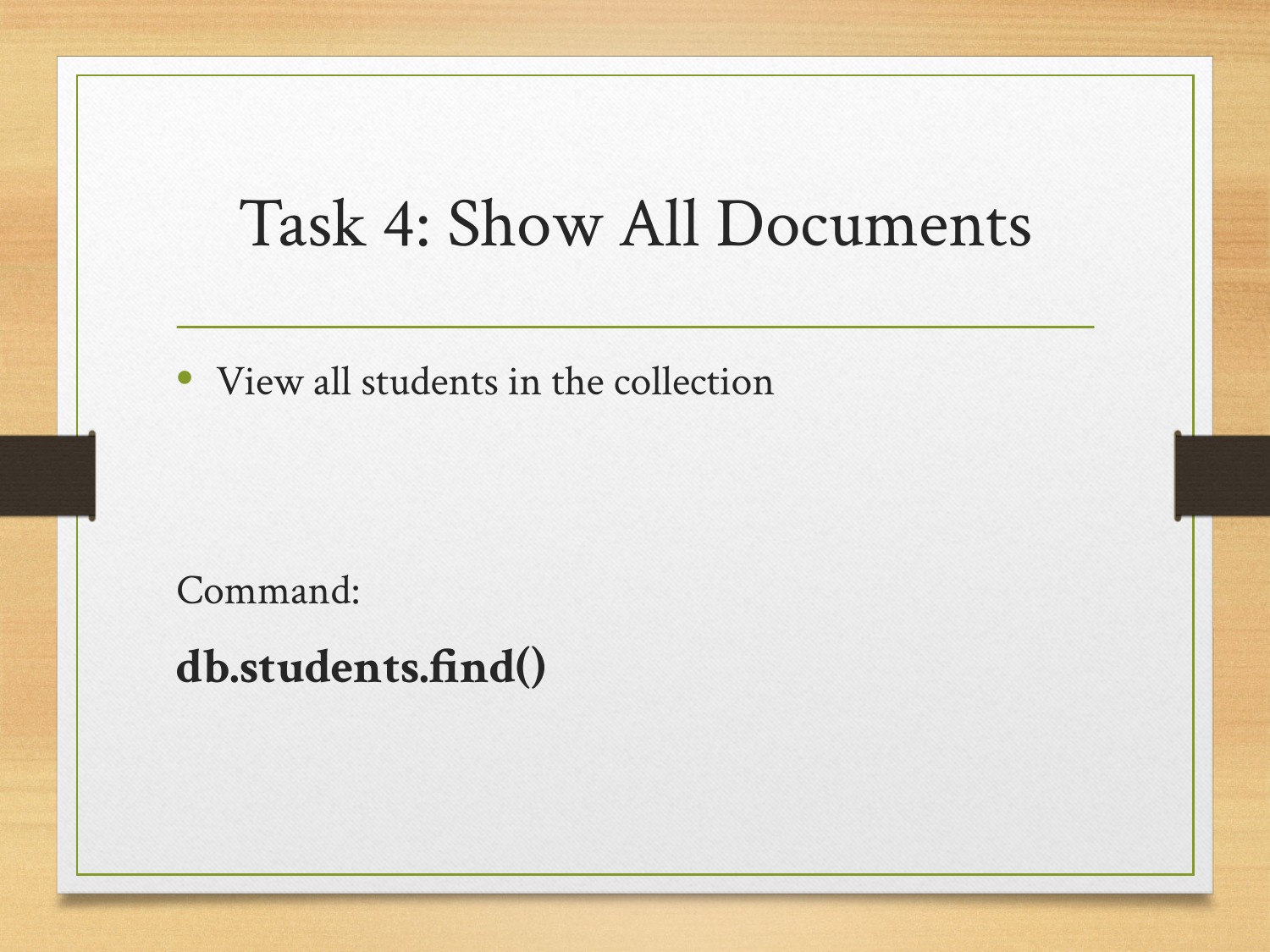

# Task 4: Show All Documents
View all students in the collection

Command:
db.students.find()